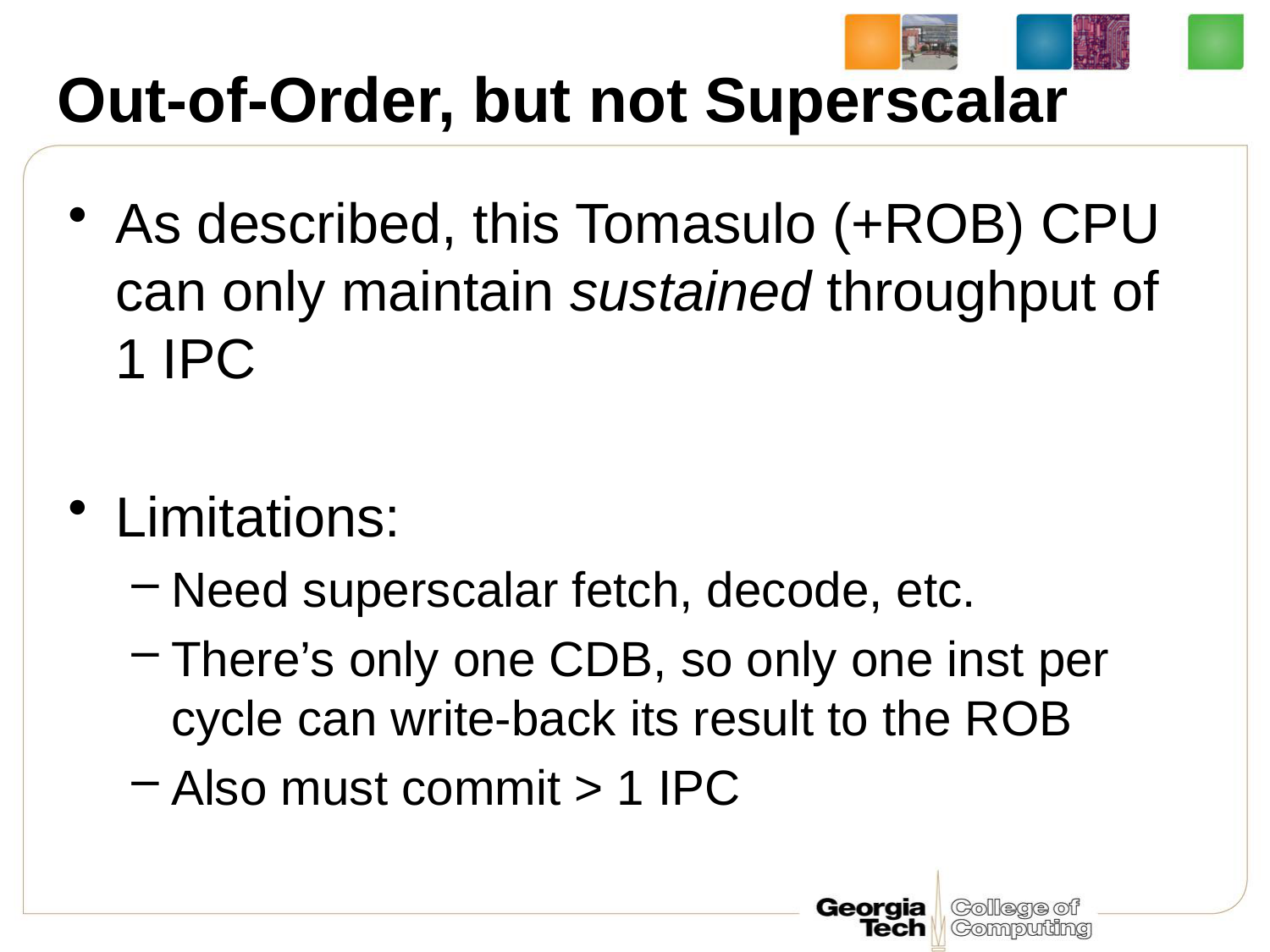

# Out-of-Order, but not Superscalar
As described, this Tomasulo (+ROB) CPU can only maintain sustained throughput of 1 IPC

Limitations:
Need superscalar fetch, decode, etc.
There’s only one CDB, so only one inst per cycle can write-back its result to the ROB
Also must commit > 1 IPC